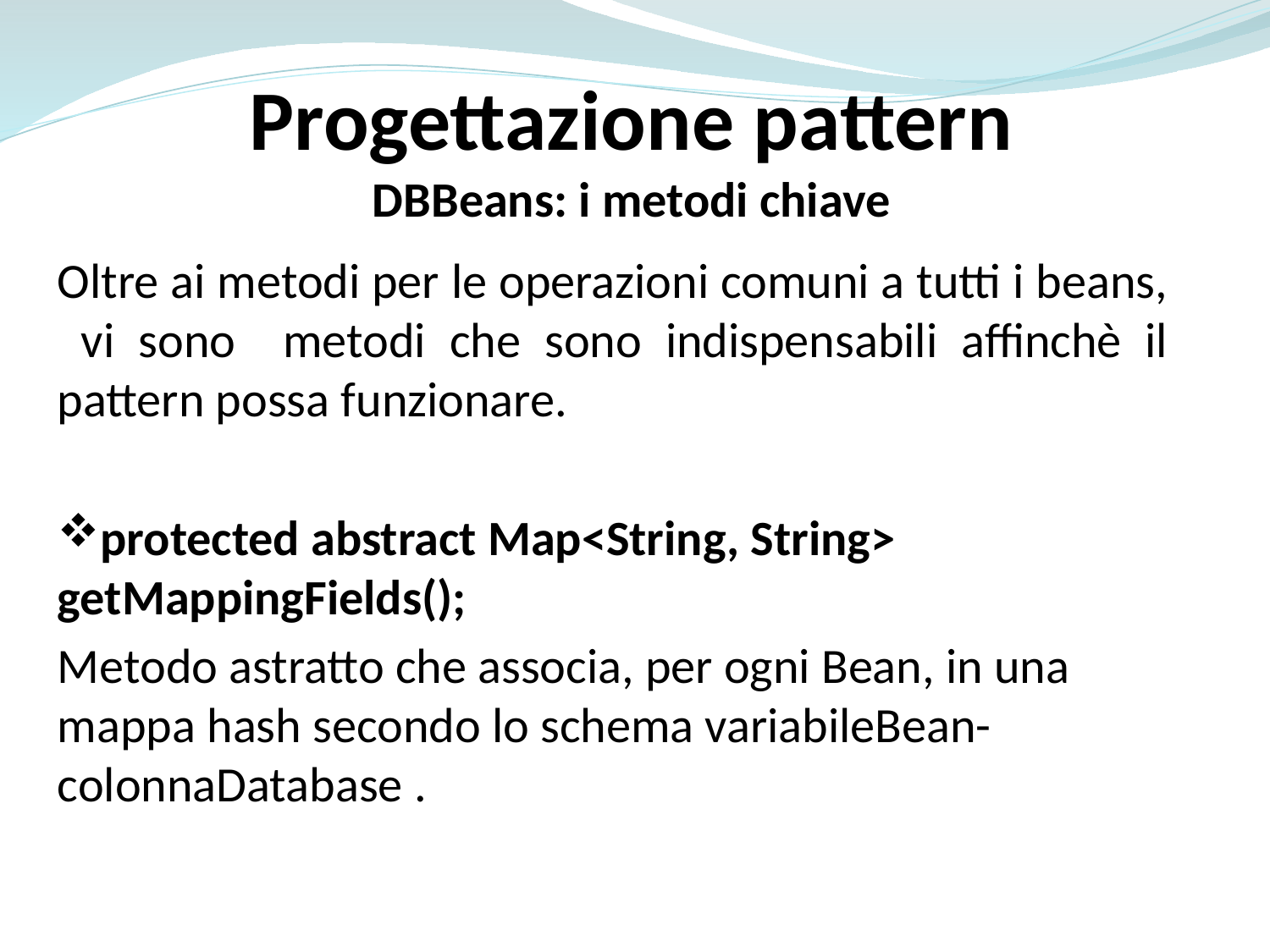

Progettazione pattern
DBBeans: i metodi chiave

Oltre ai metodi per le operazioni comuni a tutti i beans,  vi sono  metodi che sono indispensabili affinchè il pattern possa funzionare.

protected abstract Map<String, String> getMappingFields();
Metodo astratto che associa, per ogni Bean, in una mappa hash secondo lo schema variabileBean-colonnaDatabase .